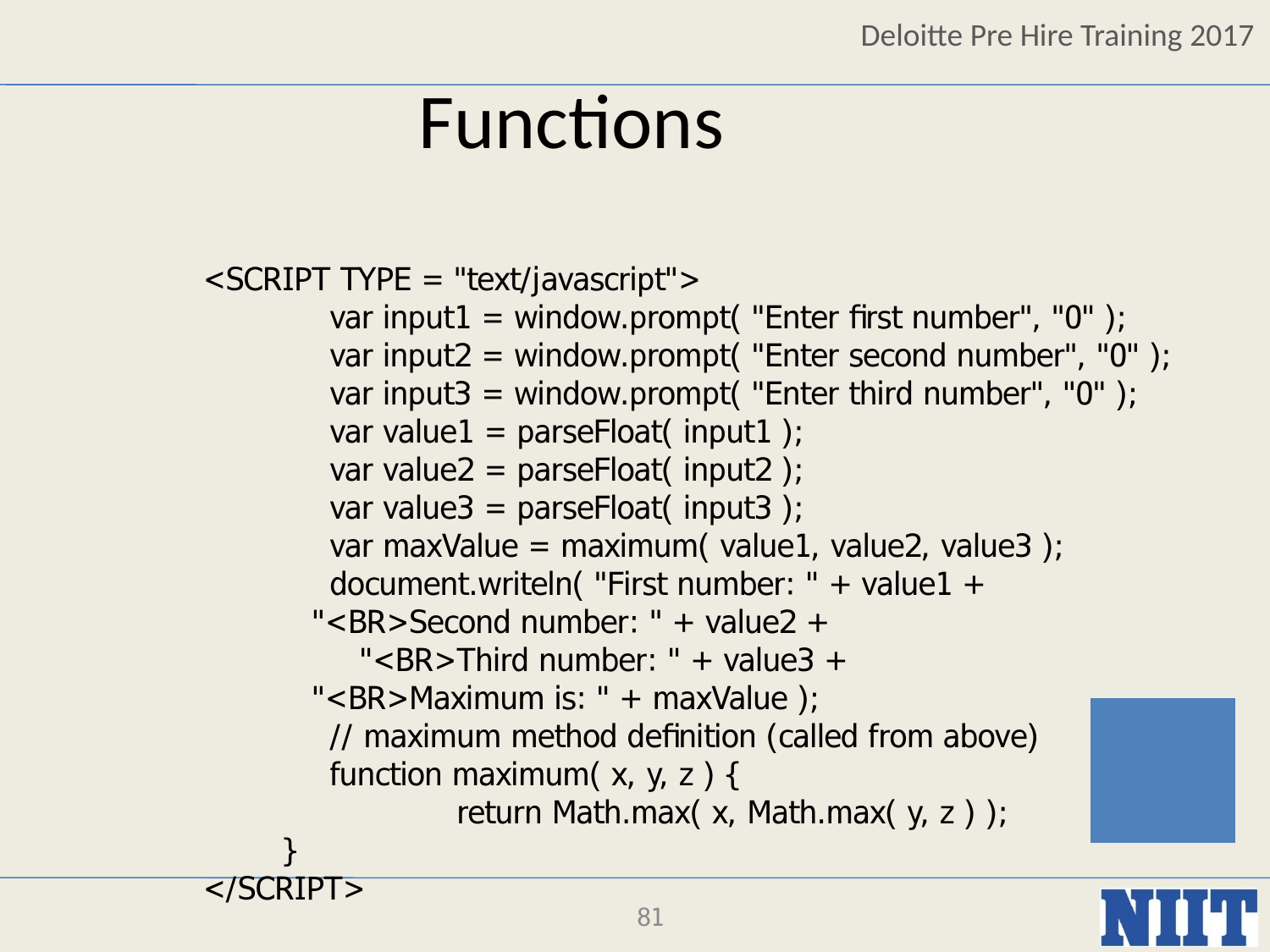

Functions
<SCRIPT TYPE = "text/javascript">
	var input1 = window.prompt( "Enter first number", "0" );
	var input2 = window.prompt( "Enter second number", "0" );
	var input3 = window.prompt( "Enter third number", "0" );
	var value1 = parseFloat( input1 );
	var value2 = parseFloat( input2 );
	var value3 = parseFloat( input3 );
	var maxValue = maximum( value1, value2, value3 );
	document.writeln( "First number: " + value1 +
           "<BR>Second number: " + value2 +
	   "<BR>Third number: " + value3 +
           "<BR>Maximum is: " + maxValue );
	// maximum method definition (called from above)
	function maximum( x, y, z ) {
		return Math.max( x, Math.max( y, z ) );
        }
</SCRIPT>

81